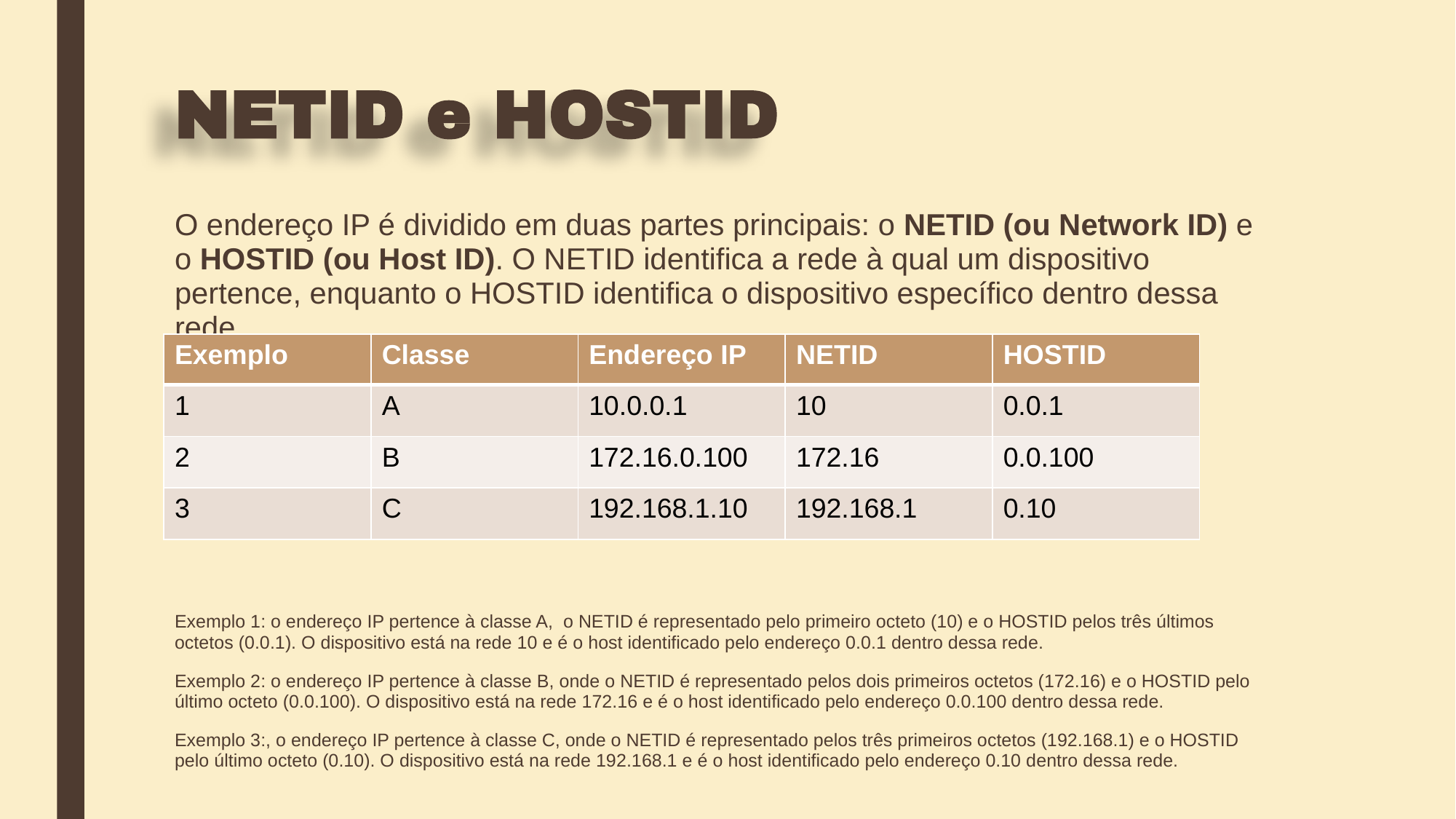

# NETID e HOSTID
O endereço IP é dividido em duas partes principais: o NETID (ou Network ID) e o HOSTID (ou Host ID). O NETID identifica a rede à qual um dispositivo pertence, enquanto o HOSTID identifica o dispositivo específico dentro dessa rede.

Exemplo 1: o endereço IP pertence à classe A,  o NETID é representado pelo primeiro octeto (10) e o HOSTID pelos três últimos octetos (0.0.1). O dispositivo está na rede 10 e é o host identificado pelo endereço 0.0.1 dentro dessa rede.
Exemplo 2: o endereço IP pertence à classe B, onde o NETID é representado pelos dois primeiros octetos (172.16) e o HOSTID pelo último octeto (0.0.100). O dispositivo está na rede 172.16 e é o host identificado pelo endereço 0.0.100 dentro dessa rede.
Exemplo 3:, o endereço IP pertence à classe C, onde o NETID é representado pelos três primeiros octetos (192.168.1) e o HOSTID pelo último octeto (0.10). O dispositivo está na rede 192.168.1 e é o host identificado pelo endereço 0.10 dentro dessa rede.
| Exemplo | Classe | Endereço IP | NETID | HOSTID |
| --- | --- | --- | --- | --- |
| 1 | A | 10.0.0.1 | 10 | 0.0.1 |
| 2 | B | 172.16.0.100 | 172.16 | 0.0.100 |
| 3 | C | 192.168.1.10 | 192.168.1 | 0.10 |